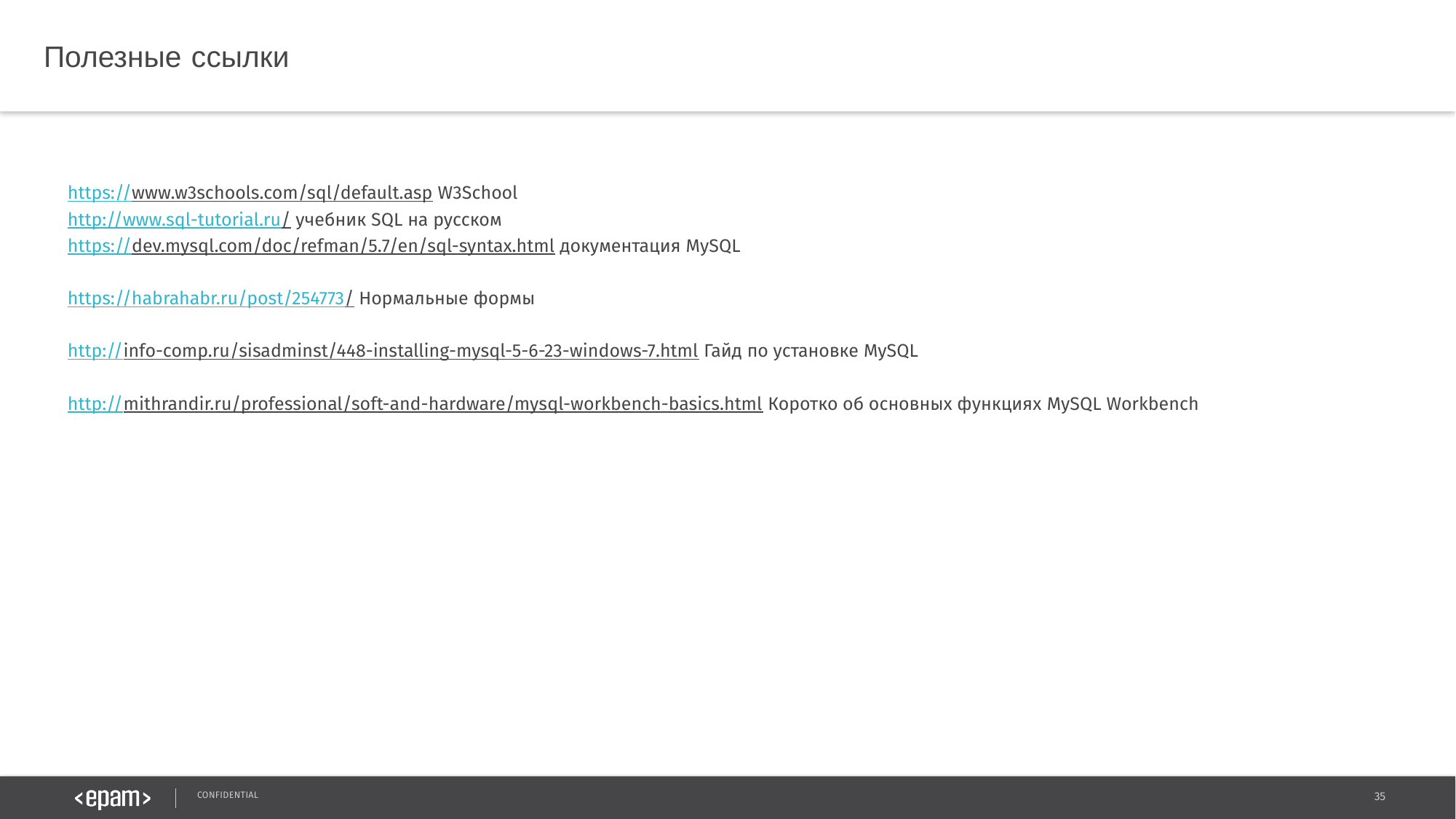

Полезные ссылки
https://www.w3schools.com/sql/default.asp W3School
http://www.sql-tutorial.ru/ учебник SQL на русском
https://dev.mysql.com/doc/refman/5.7/en/sql-syntax.html документация MySQL

https://habrahabr.ru/post/254773/ Нормальные формы

http://info-comp.ru/sisadminst/448-installing-mysql-5-6-23-windows-7.html Гайд по установке MySQL

http://mithrandir.ru/professional/soft-and-hardware/mysql-workbench-basics.html Коротко об основных функциях MySQL Workbench